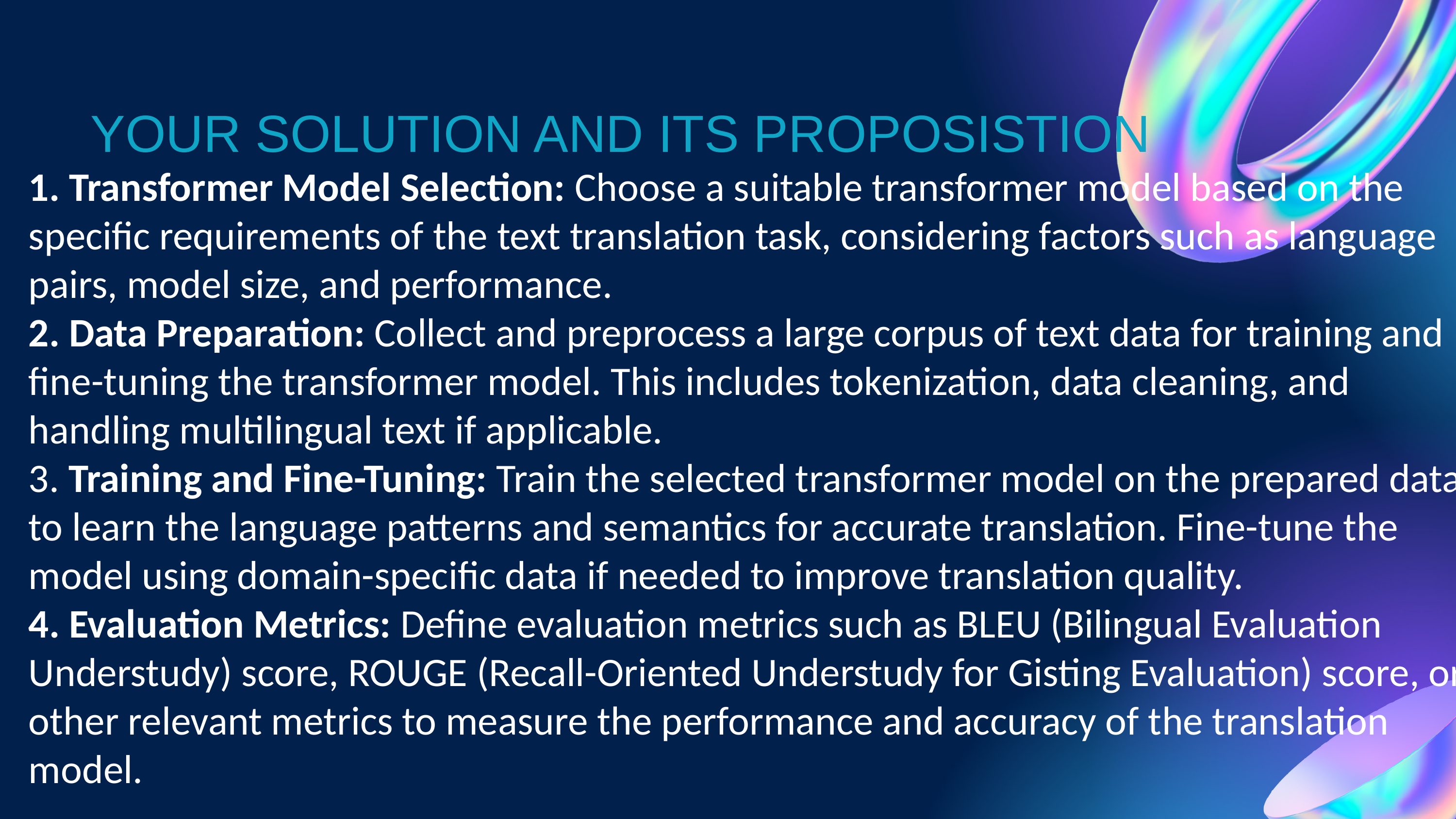

YOUR SOLUTION AND ITS PROPOSISTION
1. Transformer Model Selection: Choose a suitable transformer model based on the specific requirements of the text translation task, considering factors such as language pairs, model size, and performance.
2. Data Preparation: Collect and preprocess a large corpus of text data for training and fine-tuning the transformer model. This includes tokenization, data cleaning, and handling multilingual text if applicable.
3. Training and Fine-Tuning: Train the selected transformer model on the prepared data to learn the language patterns and semantics for accurate translation. Fine-tune the model using domain-specific data if needed to improve translation quality.
4. Evaluation Metrics: Define evaluation metrics such as BLEU (Bilingual Evaluation Understudy) score, ROUGE (Recall-Oriented Understudy for Gisting Evaluation) score, or other relevant metrics to measure the performance and accuracy of the translation model.